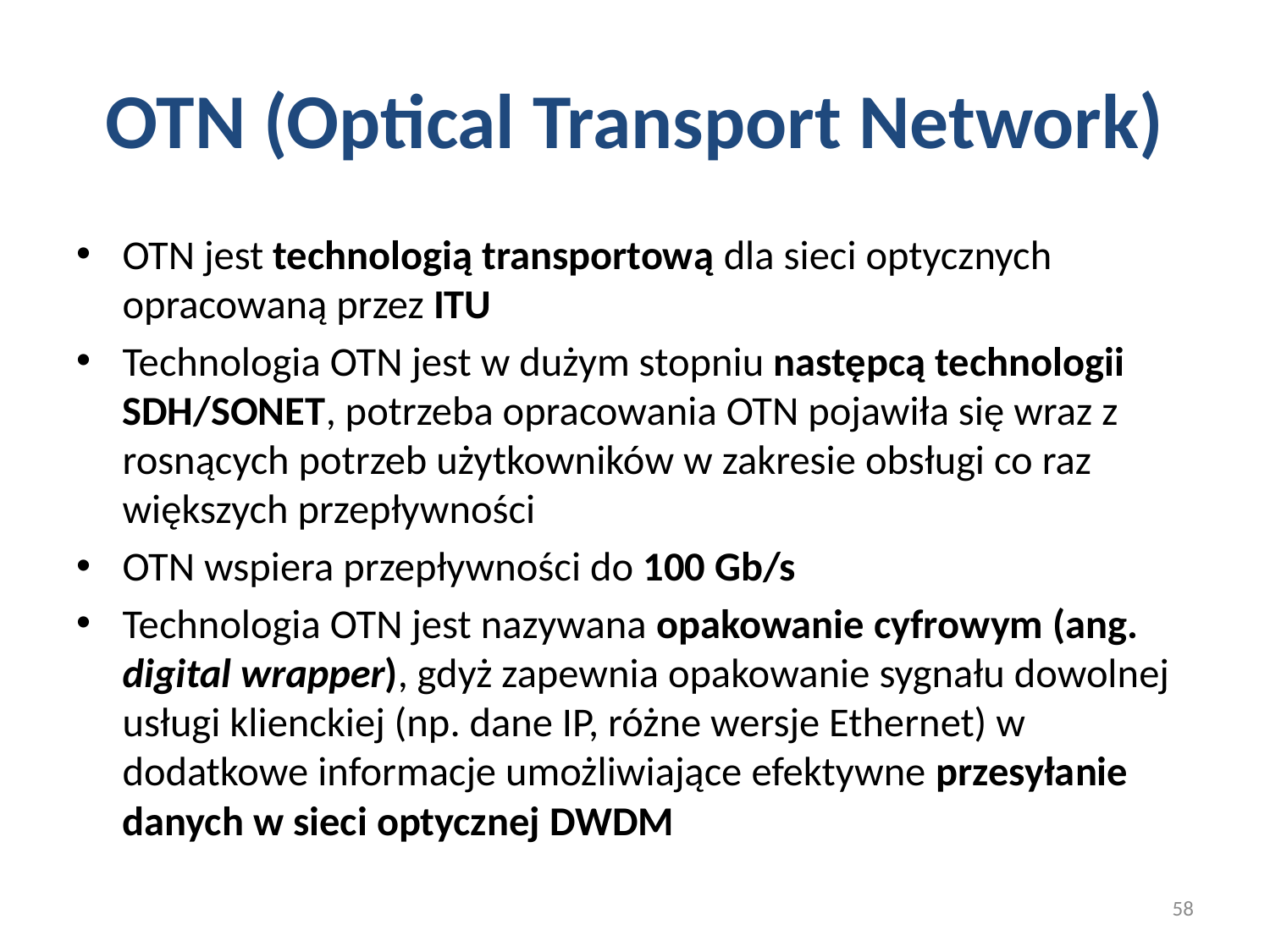

# OTN (Optical Transport Network)
OTN jest technologią transportową dla sieci optycznych opracowaną przez ITU
Technologia OTN jest w dużym stopniu następcą technologii SDH/SONET, potrzeba opracowania OTN pojawiła się wraz z rosnących potrzeb użytkowników w zakresie obsługi co raz większych przepływności
OTN wspiera przepływności do 100 Gb/s
Technologia OTN jest nazywana opakowanie cyfrowym (ang. digital wrapper), gdyż zapewnia opakowanie sygnału dowolnej usługi klienckiej (np. dane IP, różne wersje Ethernet) w dodatkowe informacje umożliwiające efektywne przesyłanie danych w sieci optycznej DWDM
58